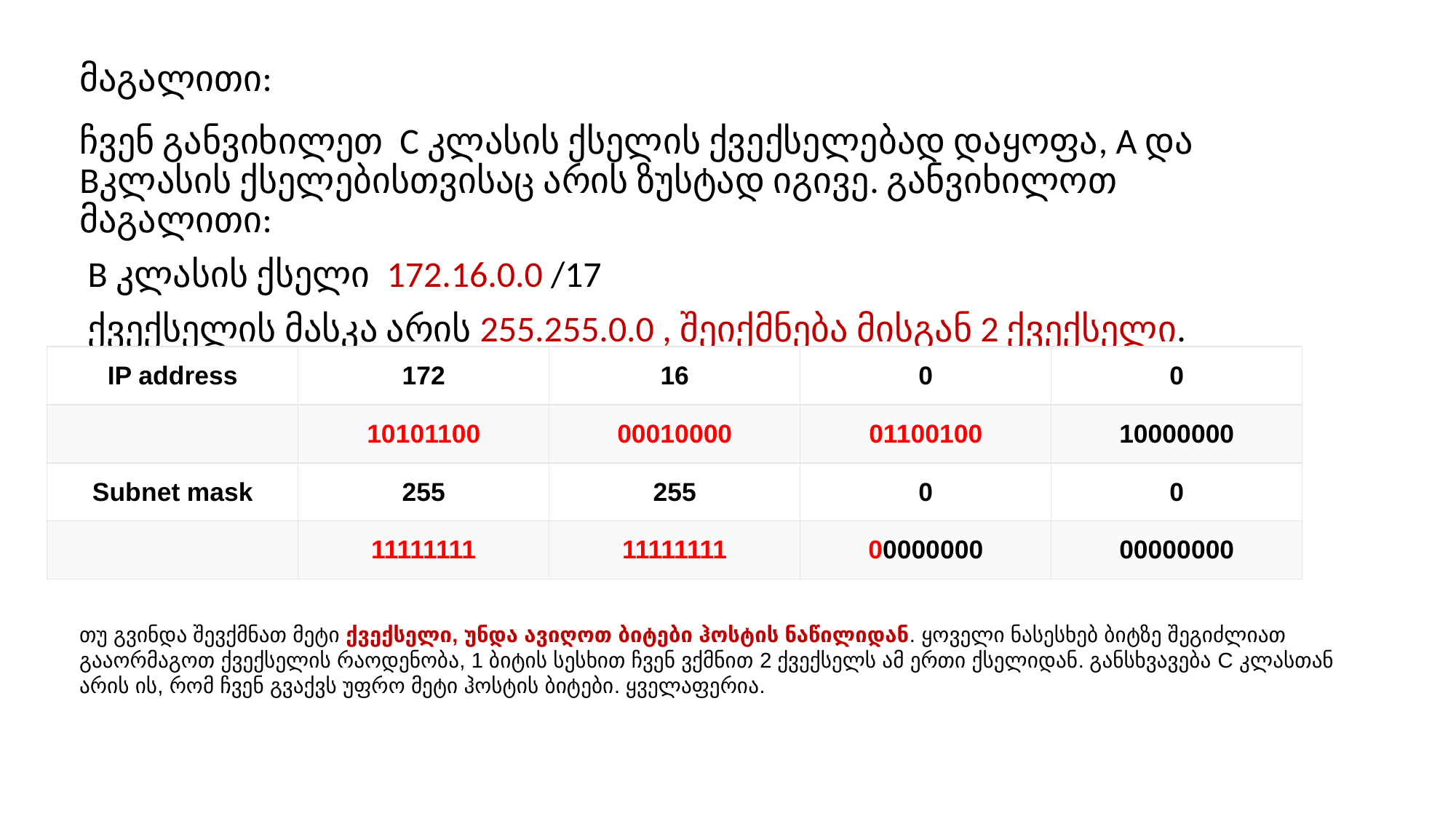

# მაგალითი:
ჩვენ განვიხილეთ  C კლასის ქსელის ქვექსელებად დაყოფა, A და Bკლასის ქსელებისთვისაც არის ზუსტად იგივე. განვიხილოთ მაგალითი:
 B კლასის ქსელი  172.16.0.0 /17
 ქვექსელის მასკა არის 255.255.0.0 , შეიქმნება მისგან 2 ქვექსელი.
| IP address | 172 | 16 | 0 | 0 |
| --- | --- | --- | --- | --- |
|  | 10101100 | 00010000 | 01100100 | 10000000 |
| Subnet mask | 255 | 255 | 0 | 0 |
|  | 11111111 | 11111111 | 00000000 | 00000000 |
თუ გვინდა შევქმნათ მეტი ქვექსელი, უნდა ავიღოთ ბიტები ჰოსტის ნაწილიდან. ყოველი ნასესხებ ბიტზე შეგიძლიათ გააორმაგოთ ქვექსელის რაოდენობა, 1 ბიტის სესხით ჩვენ ვქმნით 2 ქვექსელს ამ ერთი ქსელიდან. განსხვავება C კლასთან არის ის, რომ ჩვენ გვაქვს უფრო მეტი ჰოსტის ბიტები. ყველაფერია.